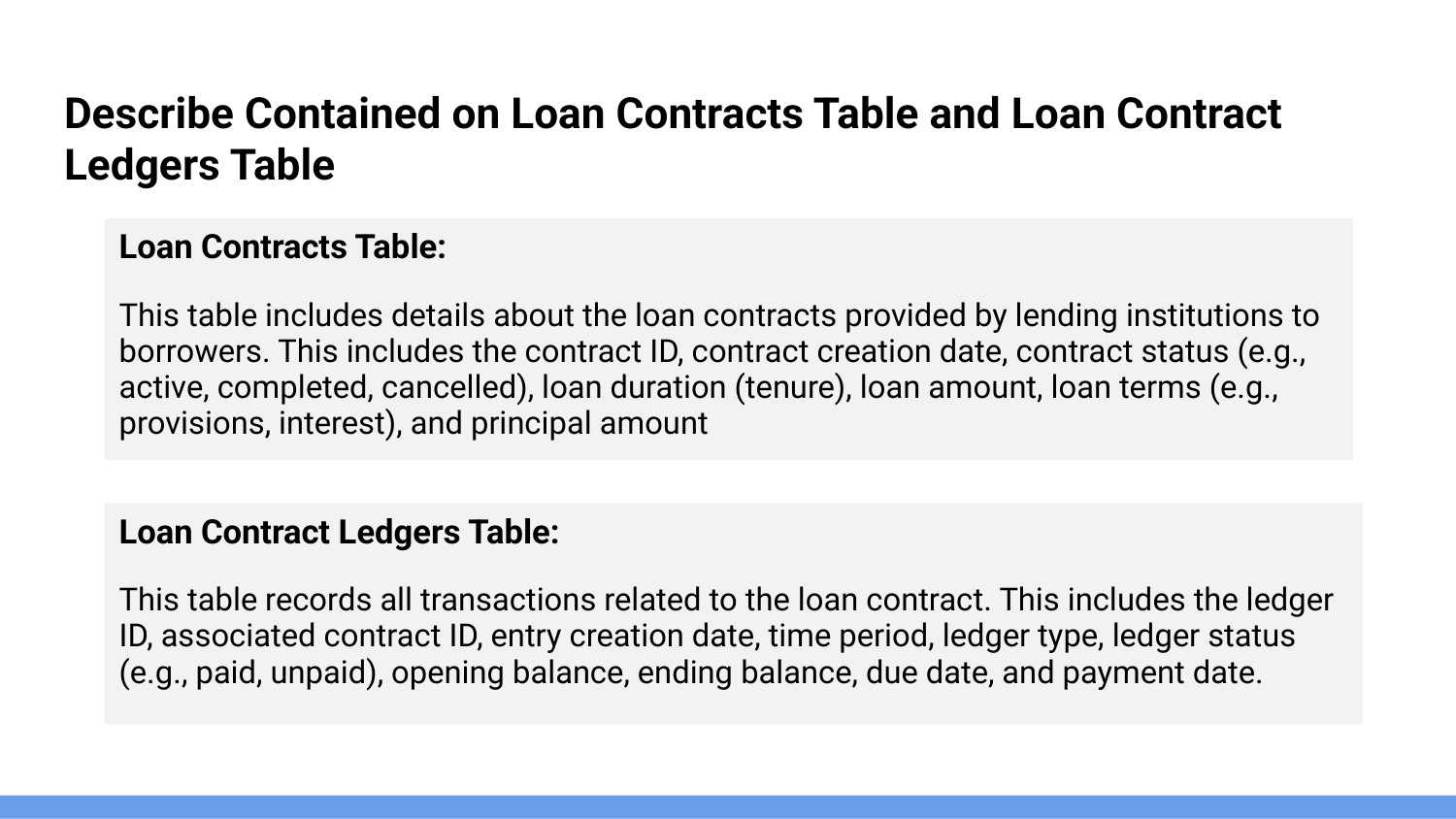

# Describe Contained on Loan Contracts Table and Loan Contract Ledgers Table
Loan Contracts Table:

This table includes details about the loan contracts provided by lending institutions to borrowers. This includes the contract ID, contract creation date, contract status (e.g., active, completed, cancelled), loan duration (tenure), loan amount, loan terms (e.g., provisions, interest), and principal amount
Loan Contract Ledgers Table:

This table records all transactions related to the loan contract. This includes the ledger ID, associated contract ID, entry creation date, time period, ledger type, ledger status (e.g., paid, unpaid), opening balance, ending balance, due date, and payment date.